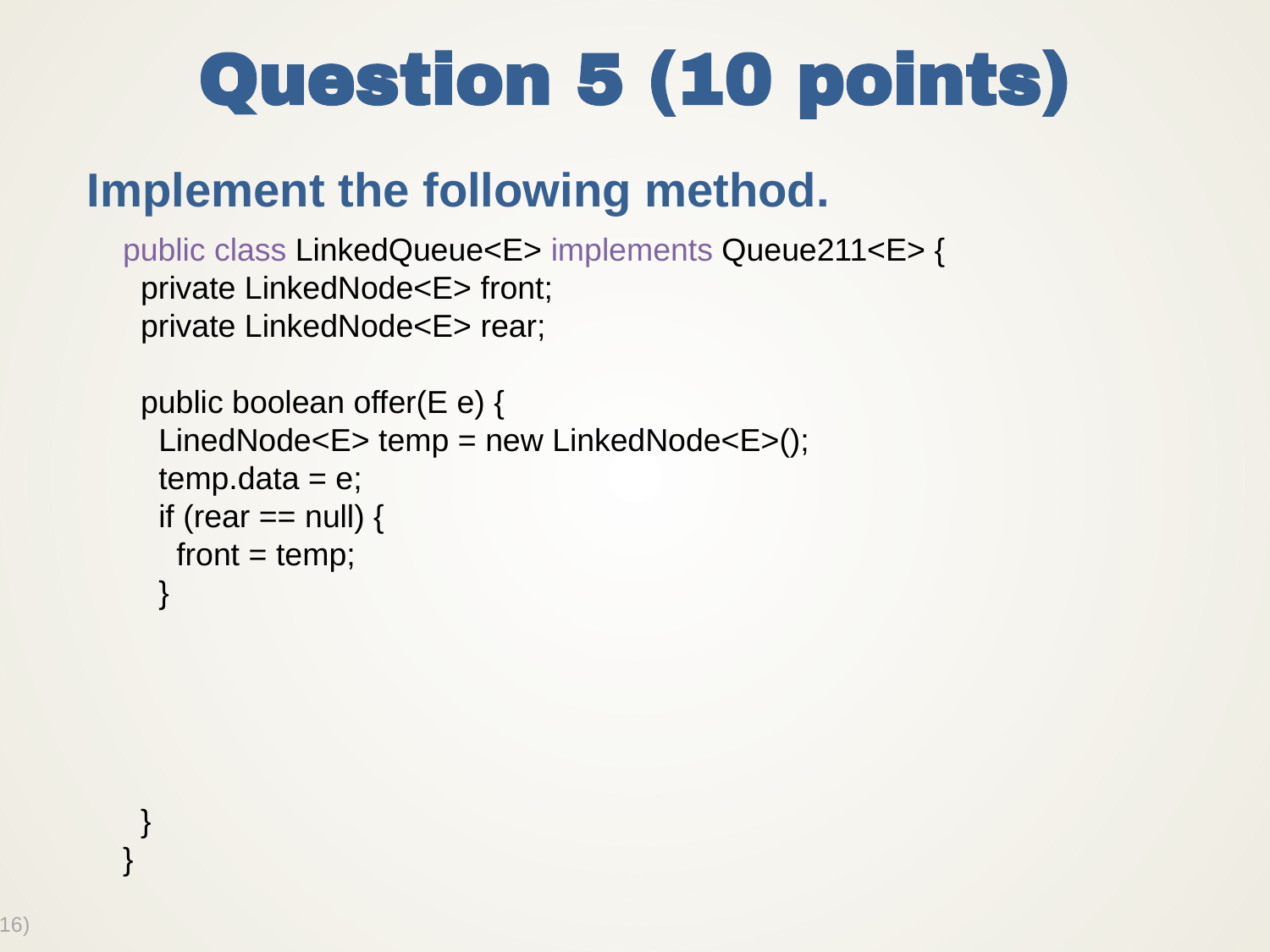

# Question 5 (10 points)
Implement the following method.
public class LinkedQueue<E> implements Queue211<E> {
  private LinkedNode<E> front;
  private LinkedNode<E> rear;

  public boolean offer(E e) {
    LinedNode<E> temp = new LinkedNode<E>();
    temp.data = e;
    if (rear == null) {
      front = temp;
    }

  }
}